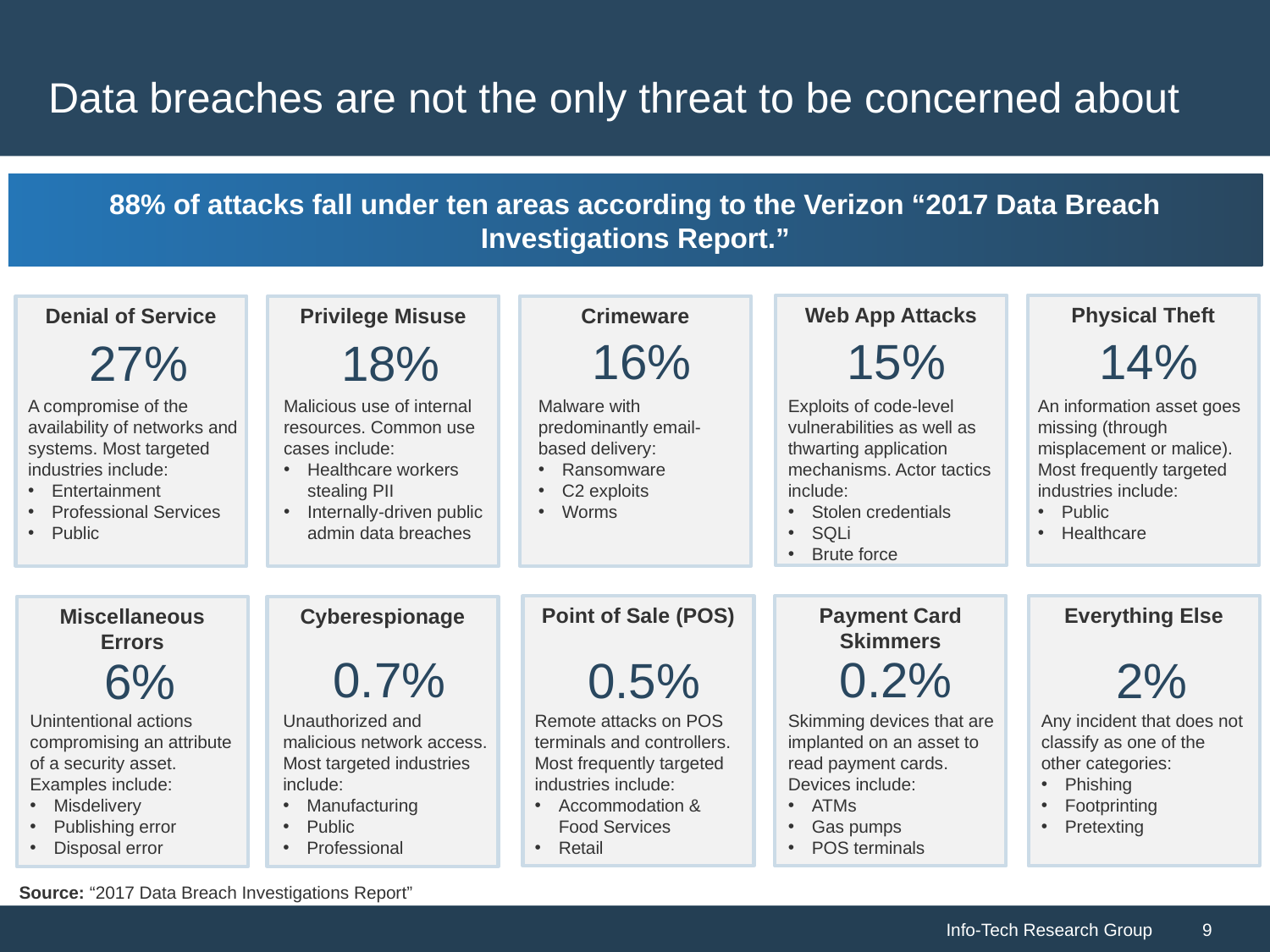

# Data breaches are not the only threat to be concerned about
88% of attacks fall under ten areas according to the Verizon “2017 Data Breach Investigations Report.”

Web App Attacks

Physical Theft

Denial of Service

Privilege Misuse

Crimeware
 16%
 14%
 15%
 18%
 27%
A compromise of the availability of networks and systems. Most targeted industries include:
Entertainment
Professional Services
Public
Malicious use of internal resources. Common use cases include:
Healthcare workers stealing PII
Internally-driven public admin data breaches
Malware with predominantly email-based delivery:
Ransomware
C2 exploits
Worms
Exploits of code-level vulnerabilities as well as thwarting application mechanisms. Actor tactics include:
Stolen credentials
SQLi
Brute force
An information asset goes missing (through misplacement or malice). Most frequently targeted industries include:
Public
Healthcare
Everything Else

Point of Sale (POS)

Payment Card Skimmers

Miscellaneous Errors

Cyberespionage
 0.2%
 0.7%
 0.5%
 2%
 6%
Unintentional actions compromising an attribute of a security asset. Examples include:
Misdelivery
Publishing error
Disposal error
Unauthorized and malicious network access. Most targeted industries include:
Manufacturing
Public
Professional
Remote attacks on POS terminals and controllers. Most frequently targeted industries include:
Accommodation & Food Services
Retail
Skimming devices that are implanted on an asset to read payment cards. Devices include:
ATMs
Gas pumps
POS terminals
Any incident that does not classify as one of the other categories:
Phishing
Footprinting
Pretexting
Source: “2017 Data Breach Investigations Report”